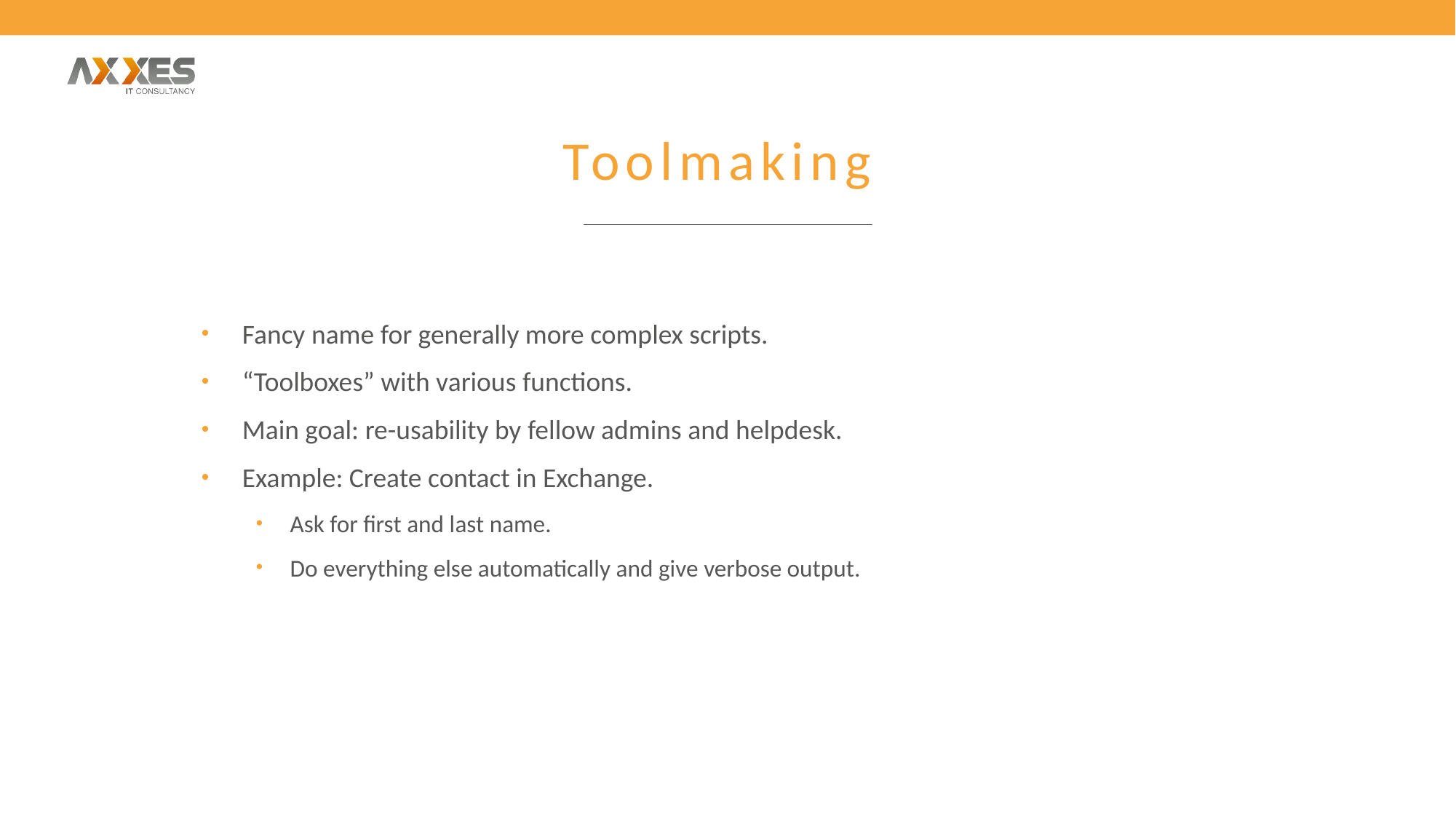

# Toolmaking
Fancy name for generally more complex scripts.
“Toolboxes” with various functions.
Main goal: re-usability by fellow admins and helpdesk.
Example: Create contact in Exchange.
Ask for first and last name.
Do everything else automatically and give verbose output.